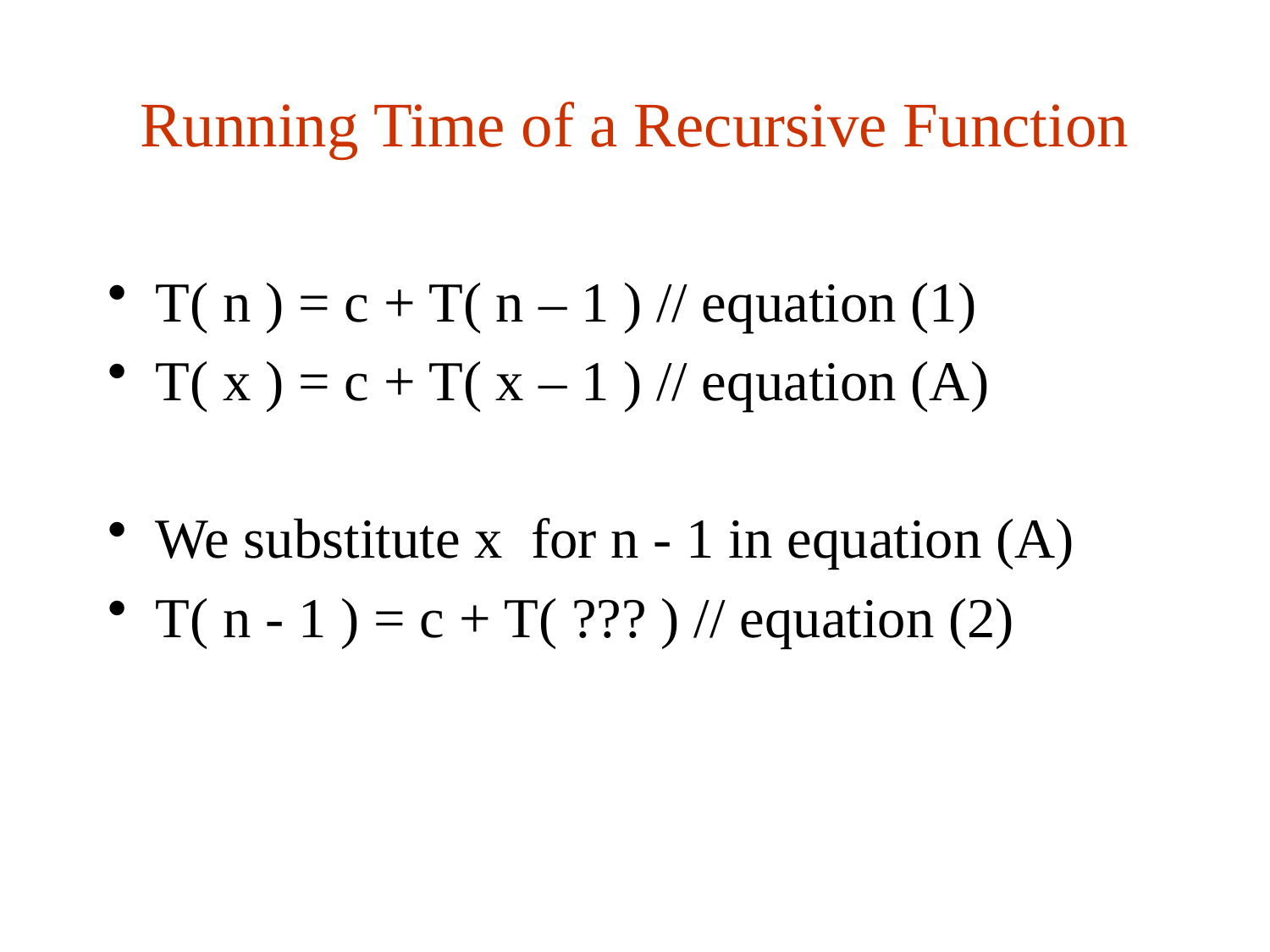

# Running Time of a Recursive Function

T( n ) = c + T( n – 1 ) // equation (1)
T( x ) = c + T( x – 1 ) // equation (A)

We substitute x  for n - 1 in equation (A)
T( n - 1 ) = c + T( ??? ) // equation (2)